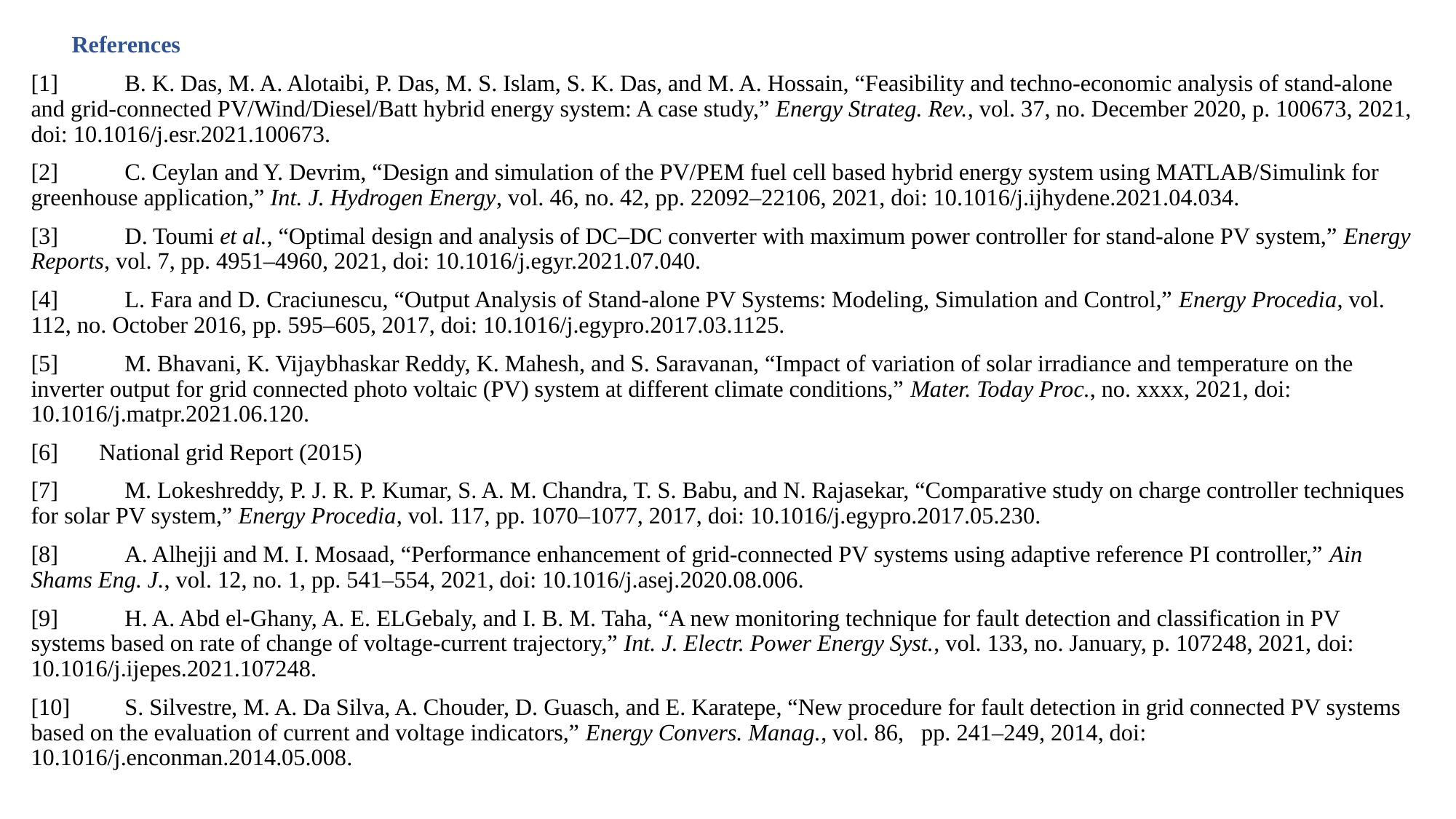

References
[1]	B. K. Das, M. A. Alotaibi, P. Das, M. S. Islam, S. K. Das, and M. A. Hossain, “Feasibility and techno-economic analysis of stand-alone and grid-connected PV/Wind/Diesel/Batt hybrid energy system: A case study,” Energy Strateg. Rev., vol. 37, no. December 2020, p. 100673, 2021, doi: 10.1016/j.esr.2021.100673.
[2]	C. Ceylan and Y. Devrim, “Design and simulation of the PV/PEM fuel cell based hybrid energy system using MATLAB/Simulink for greenhouse application,” Int. J. Hydrogen Energy, vol. 46, no. 42, pp. 22092–22106, 2021, doi: 10.1016/j.ijhydene.2021.04.034.
[3]	D. Toumi et al., “Optimal design and analysis of DC–DC converter with maximum power controller for stand-alone PV system,” Energy Reports, vol. 7, pp. 4951–4960, 2021, doi: 10.1016/j.egyr.2021.07.040.
[4]	L. Fara and D. Craciunescu, “Output Analysis of Stand-alone PV Systems: Modeling, Simulation and Control,” Energy Procedia, vol. 112, no. October 2016, pp. 595–605, 2017, doi: 10.1016/j.egypro.2017.03.1125.
[5]	M. Bhavani, K. Vijaybhaskar Reddy, K. Mahesh, and S. Saravanan, “Impact of variation of solar irradiance and temperature on the inverter output for grid connected photo voltaic (PV) system at different climate conditions,” Mater. Today Proc., no. xxxx, 2021, doi: 10.1016/j.matpr.2021.06.120.
[6]       National grid Report (2015)
[7]	M. Lokeshreddy, P. J. R. P. Kumar, S. A. M. Chandra, T. S. Babu, and N. Rajasekar, “Comparative study on charge controller techniques for solar PV system,” Energy Procedia, vol. 117, pp. 1070–1077, 2017, doi: 10.1016/j.egypro.2017.05.230.
[8]	A. Alhejji and M. I. Mosaad, “Performance enhancement of grid-connected PV systems using adaptive reference PI controller,” Ain Shams Eng. J., vol. 12, no. 1, pp. 541–554, 2021, doi: 10.1016/j.asej.2020.08.006.
[9]	H. A. Abd el-Ghany, A. E. ELGebaly, and I. B. M. Taha, “A new monitoring technique for fault detection and classification in PV systems based on rate of change of voltage-current trajectory,” Int. J. Electr. Power Energy Syst., vol. 133, no. January, p. 107248, 2021, doi: 10.1016/j.ijepes.2021.107248.
[10]	S. Silvestre, M. A. Da Silva, A. Chouder, D. Guasch, and E. Karatepe, “New procedure for fault detection in grid connected PV systems based on the evaluation of current and voltage indicators,” Energy Convers. Manag., vol. 86,   pp. 241–249, 2014, doi: 10.1016/j.enconman.2014.05.008.